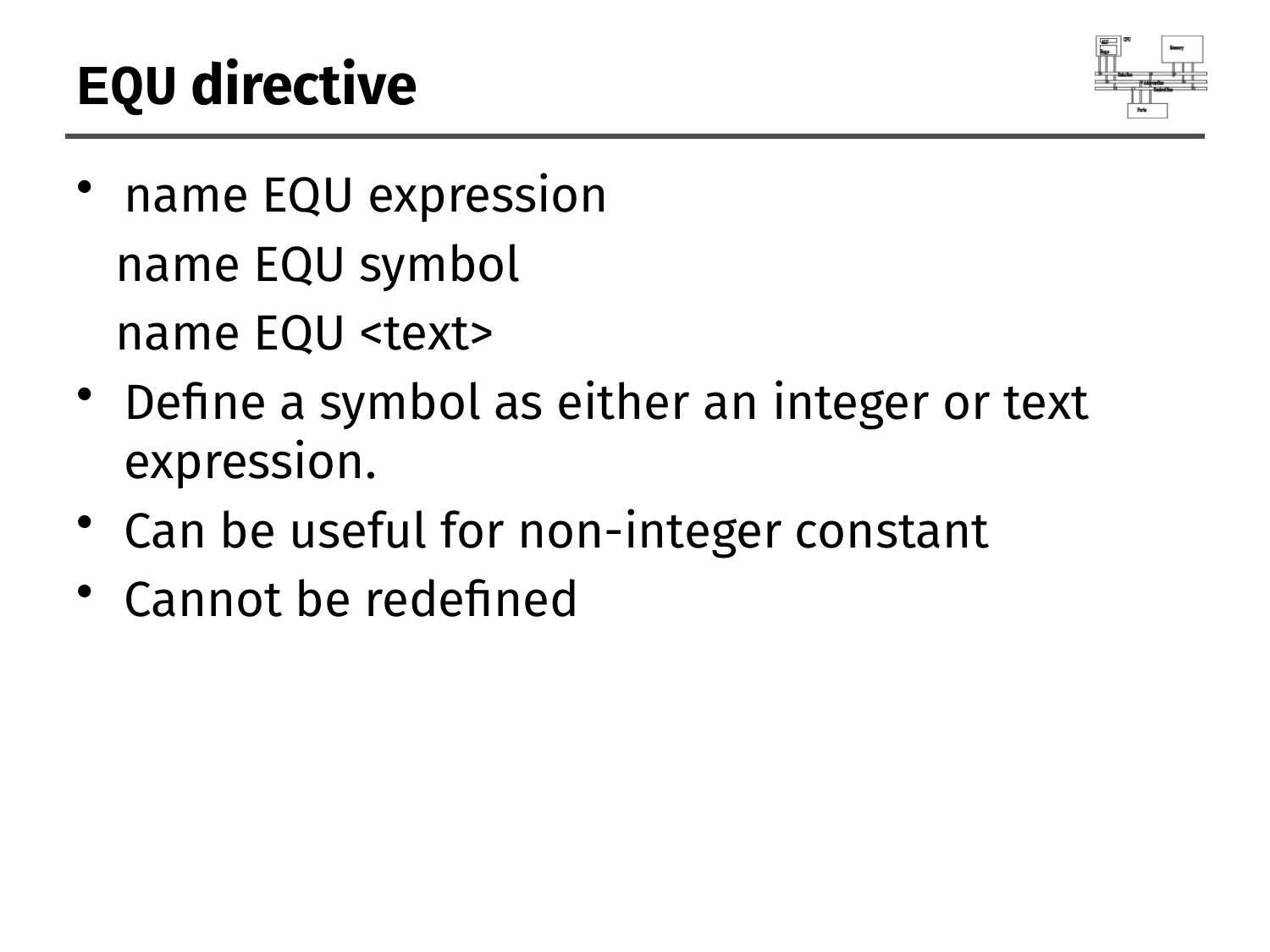

# EQU directive
name EQU expression
   name EQU symbol
   name EQU <text>
Define a symbol as either an integer or text expression.
Can be useful for non-integer constant
Cannot be redefined